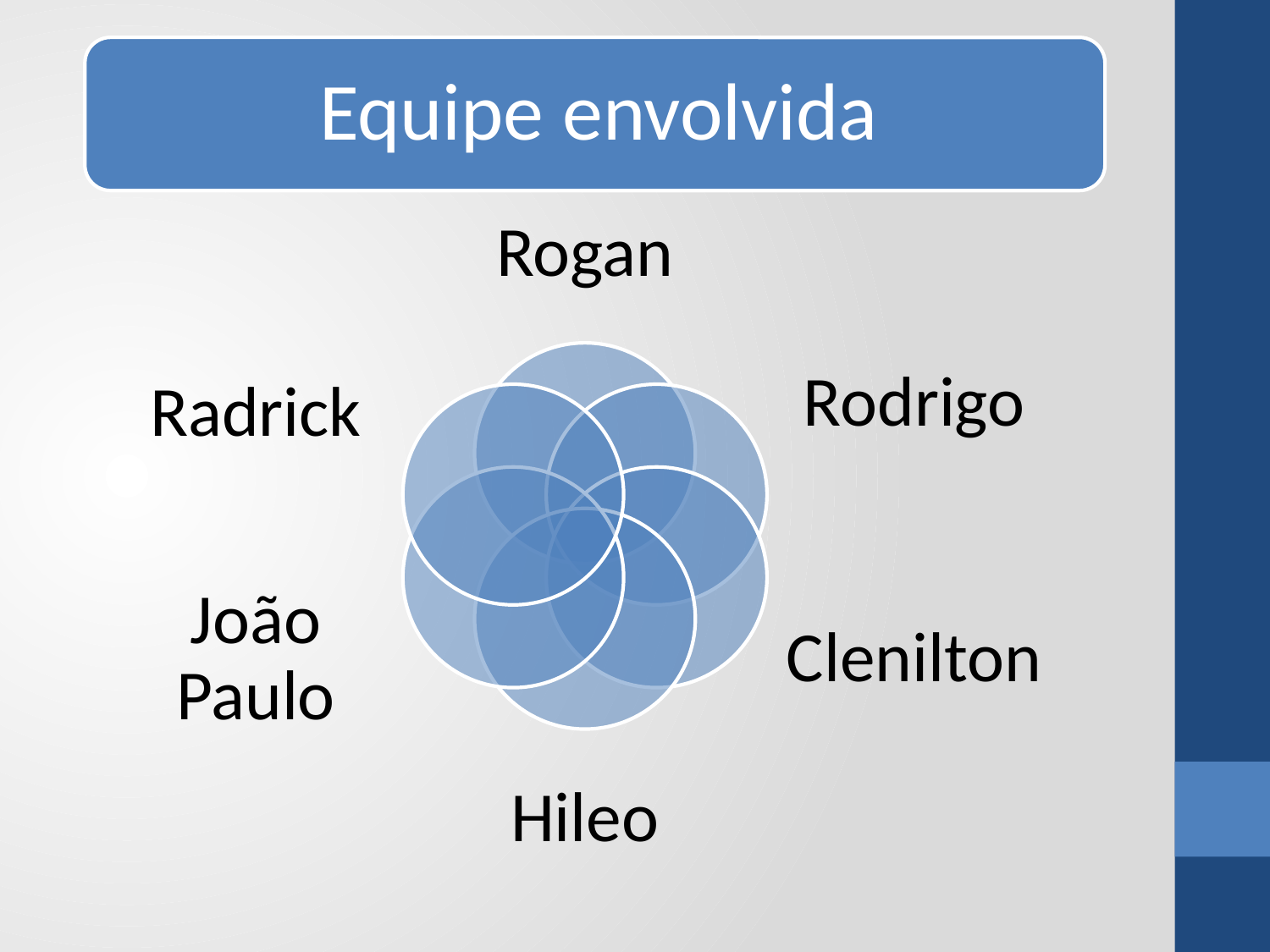

Equipe envolvida
Rogan
Rodrigo
Clenilton
Hileo
João Paulo
Radrick